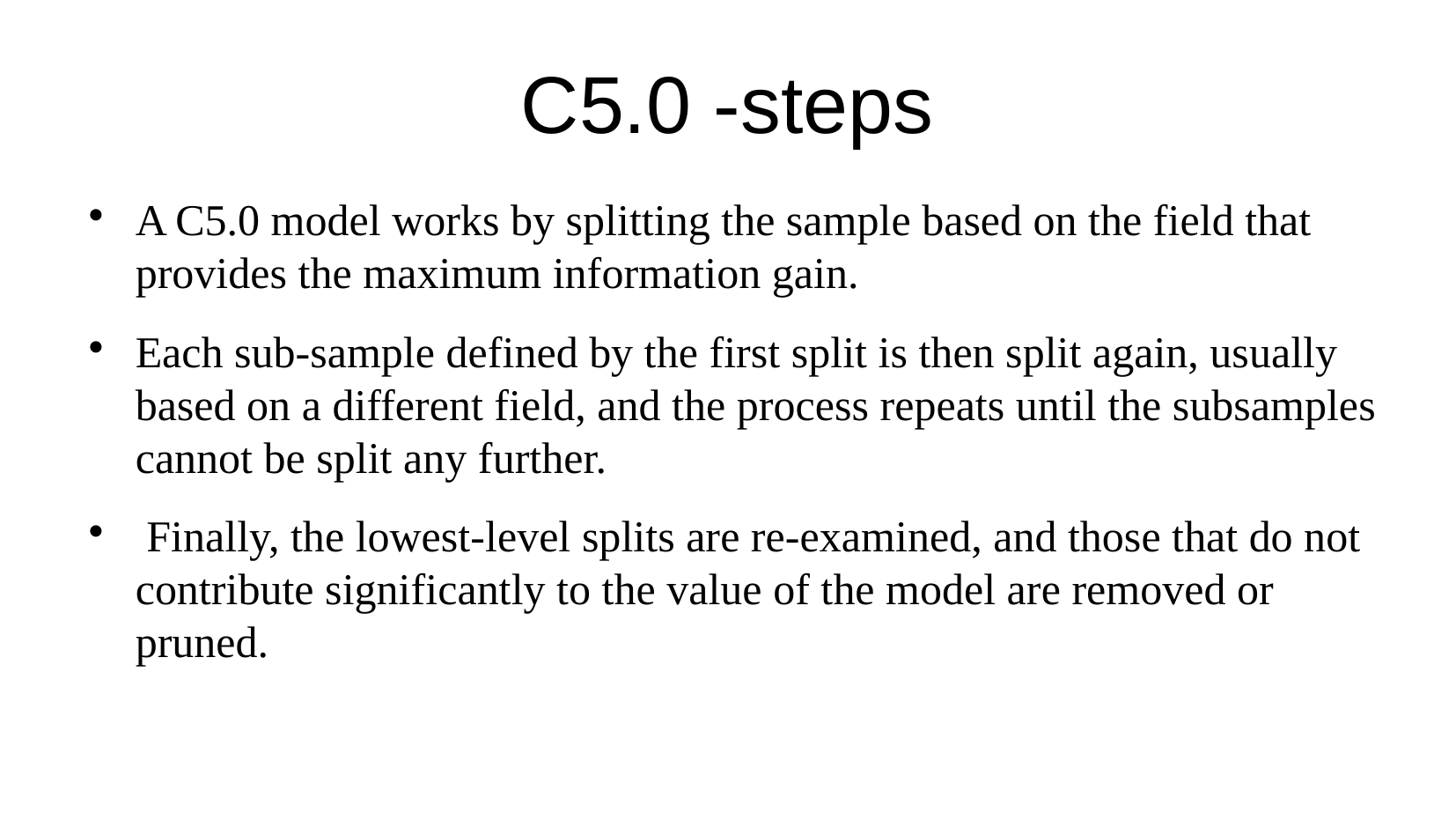

C5.0 -steps
A C5.0 model works by splitting the sample based on the field that provides the maximum information gain.
Each sub-sample defined by the first split is then split again, usually based on a different field, and the process repeats until the subsamples cannot be split any further.
 Finally, the lowest-level splits are re-examined, and those that do not contribute significantly to the value of the model are removed or pruned.